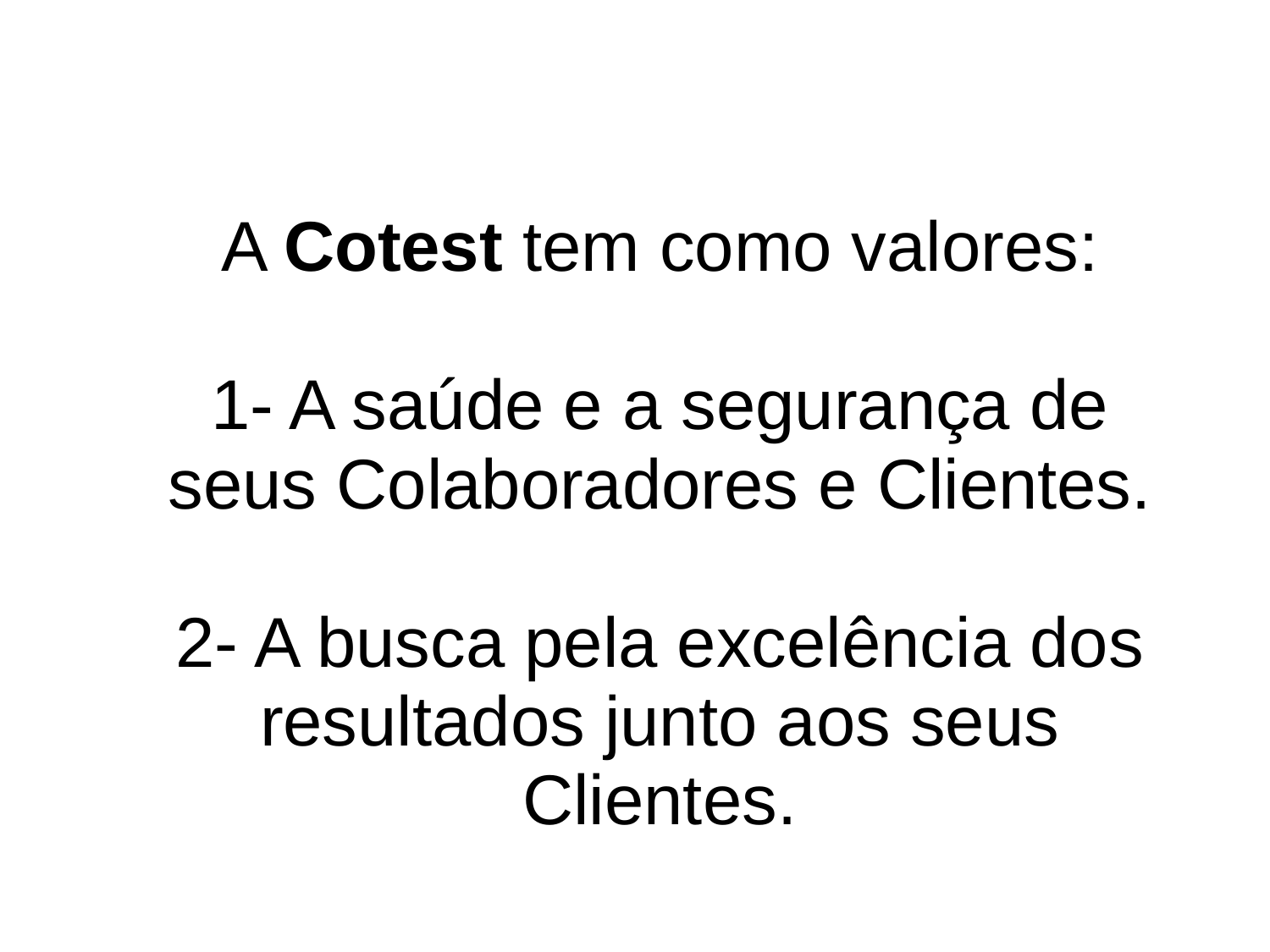

| A Cotest tem como valores: |
| --- |
| 1- A saúde e a segurança de seus Colaboradores e Clientes. |
| 2- A busca pela excelência dos resultados junto aos seus Clientes. |